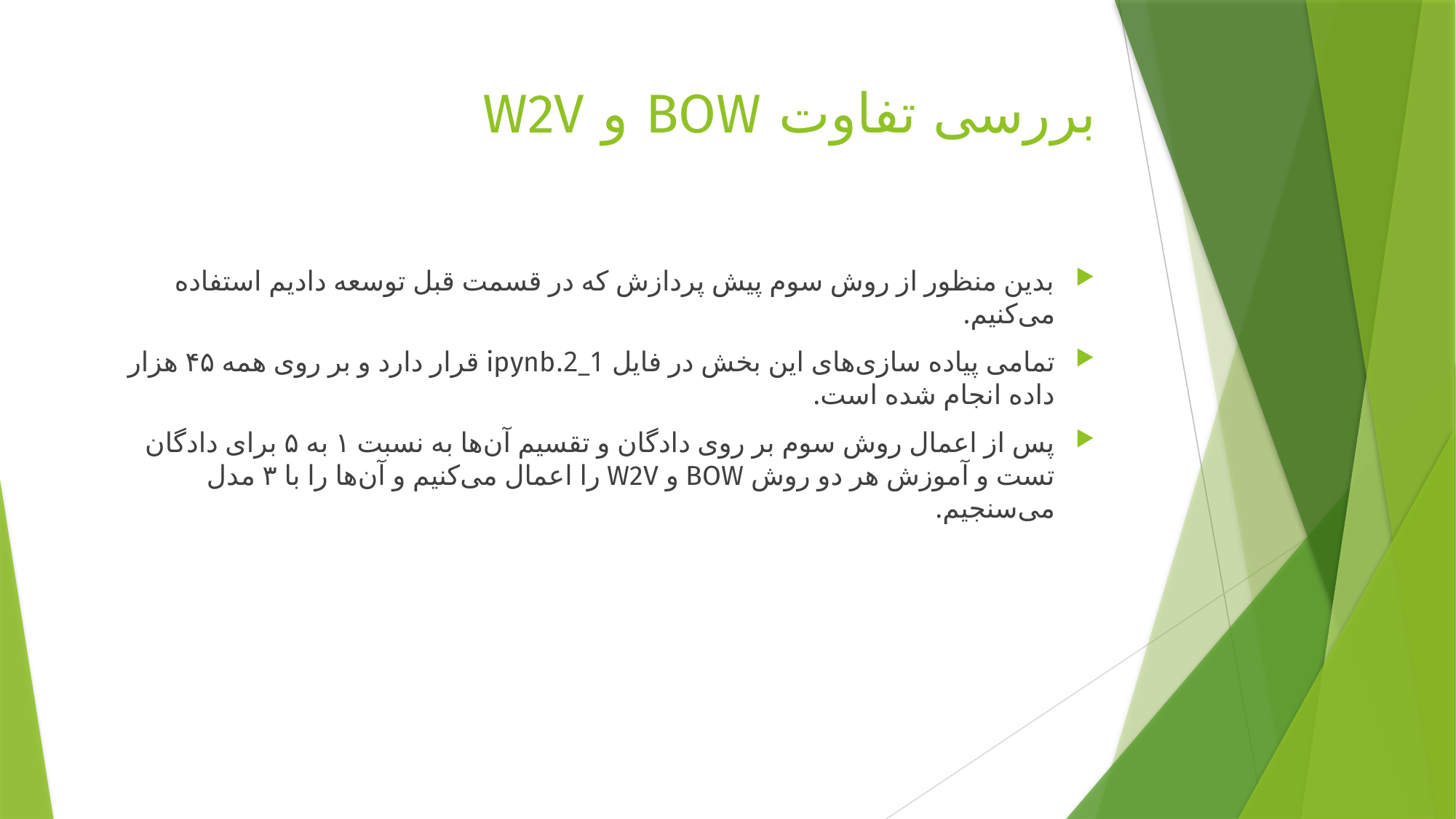

# بررسی تفاوت BOW و W2V
بدین منظور از روش سوم پیش پردازش که در قسمت قبل توسعه دادیم استفاده می‌کنیم.
تمامی پیاده سازی‌های این بخش در فایل 1_2.ipynb قرار دارد و بر روی همه ۴۵ هزار داده انجام شده است.
پس از اعمال روش سوم بر روی دادگان و تقسیم آن‌ها به نسبت ۱ به ۵ برای دادگان تست و آموزش هر دو روش BOW و W2V را اعمال می‌کنیم و آن‌ها را با ۳ مدل می‌سنجیم.